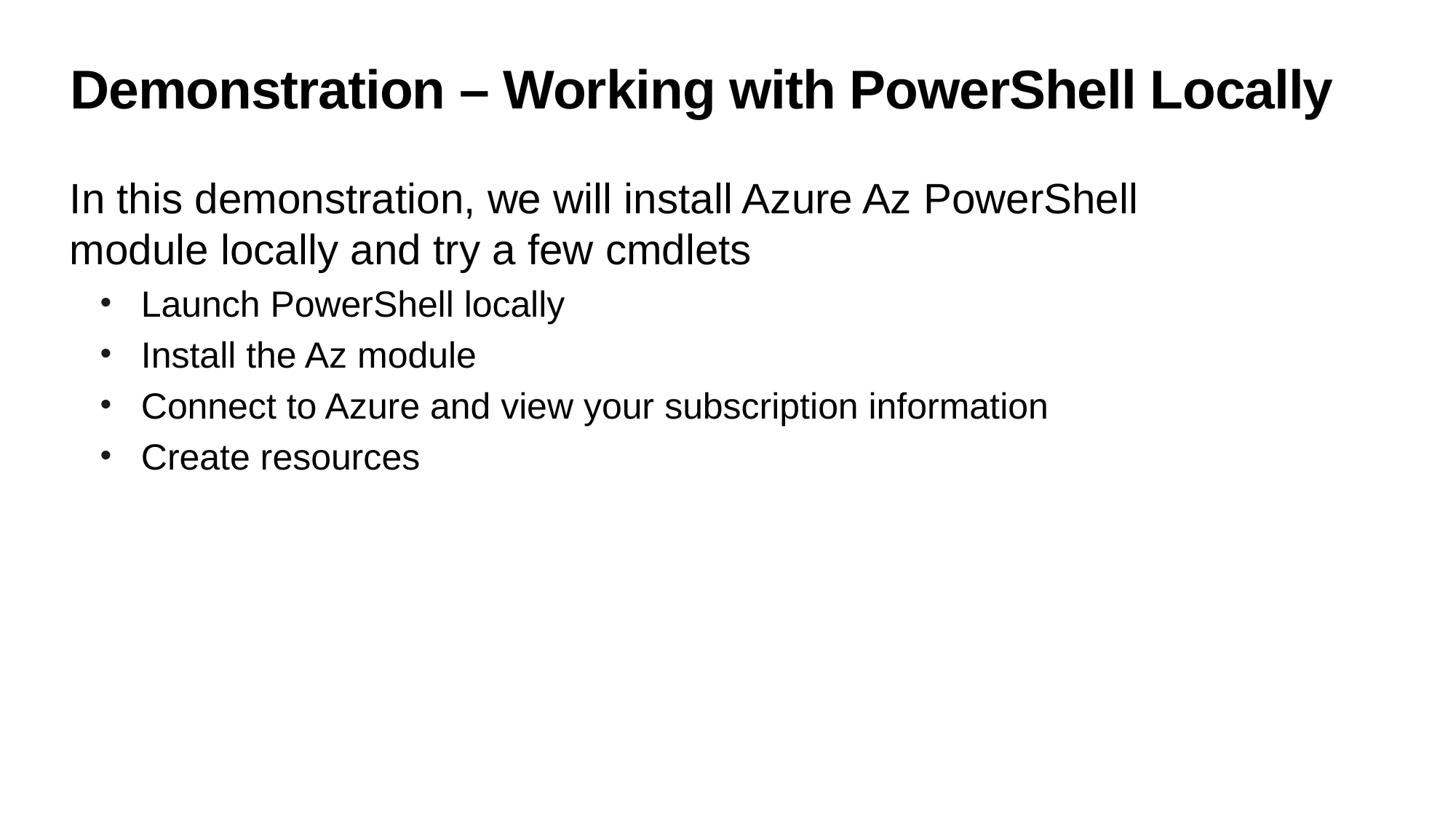

# Demonstration – Working with PowerShell Locally
In this demonstration, we will install Azure Az PowerShell module locally and try a few cmdlets
Launch PowerShell locally
Install the Az module
Connect to Azure and view your subscription information
Create resources